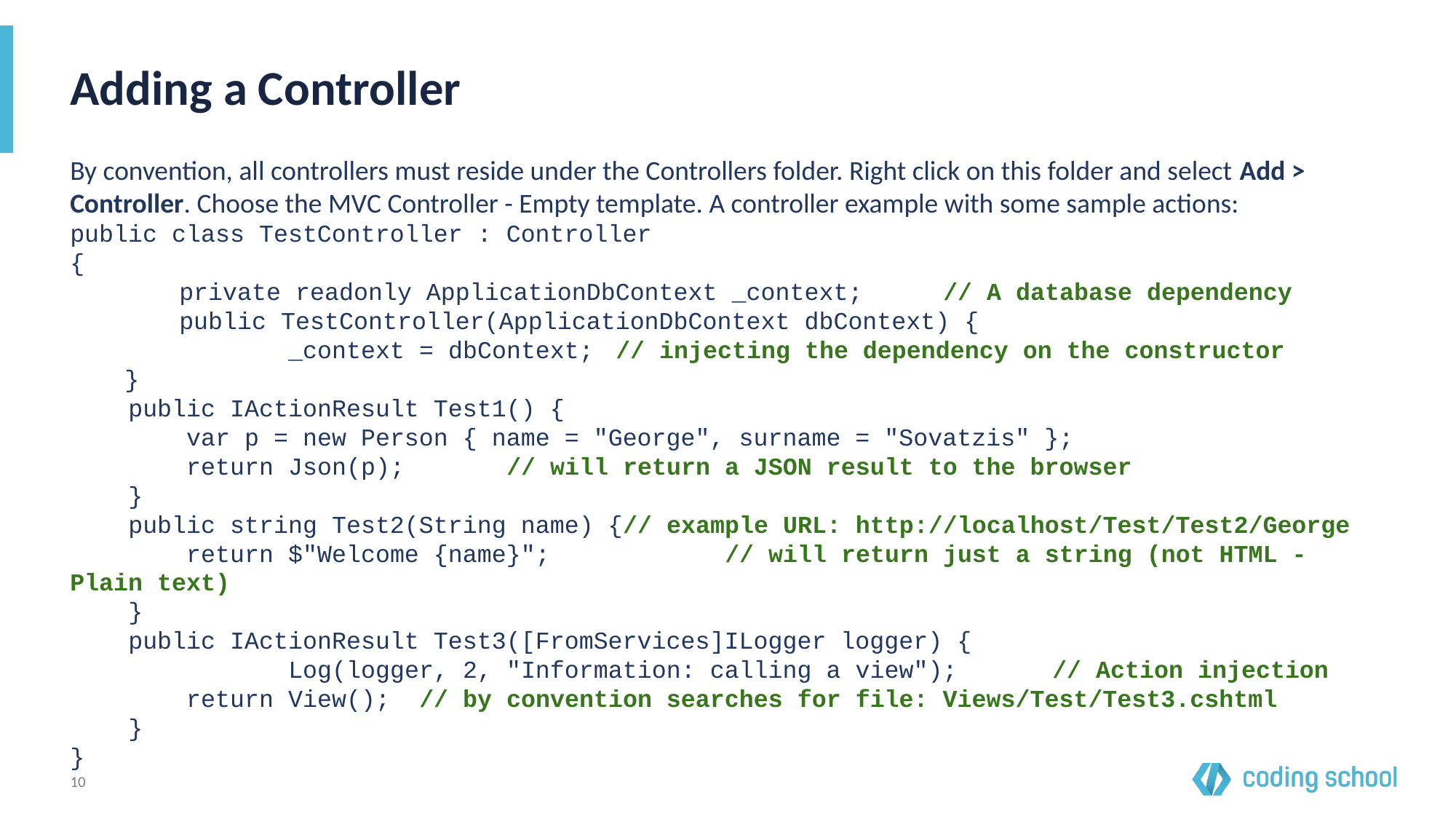

# Adding a Controller
By convention, all controllers must reside under the Controllers folder. Right click on this folder and select Add > Controller. Choose the MVC Controller - Empty template. A controller example with some sample actions:
public class TestController : Controller
{
	private readonly ApplicationDbContext _context;	// A database dependency
	public TestController(ApplicationDbContext dbContext) {
		_context = dbContext;	// injecting the dependency on the constructor
}
    public IActionResult Test1() {
        var p = new Person { name = "George", surname = "Sovatzis" };
        return Json(p);	// will return a JSON result to the browser
    }
    public string Test2(String name) {// example URL: http://localhost/Test/Test2/George
        return $"Welcome {name}";		// will return just a string (not HTML - Plain text)
    }
    public IActionResult Test3([FromServices]ILogger logger) {
		Log(logger, 2, "Information: calling a view");	// Action injection
        return View();  // by convention searches for file: Views/Test/Test3.cshtml
    }
}

10